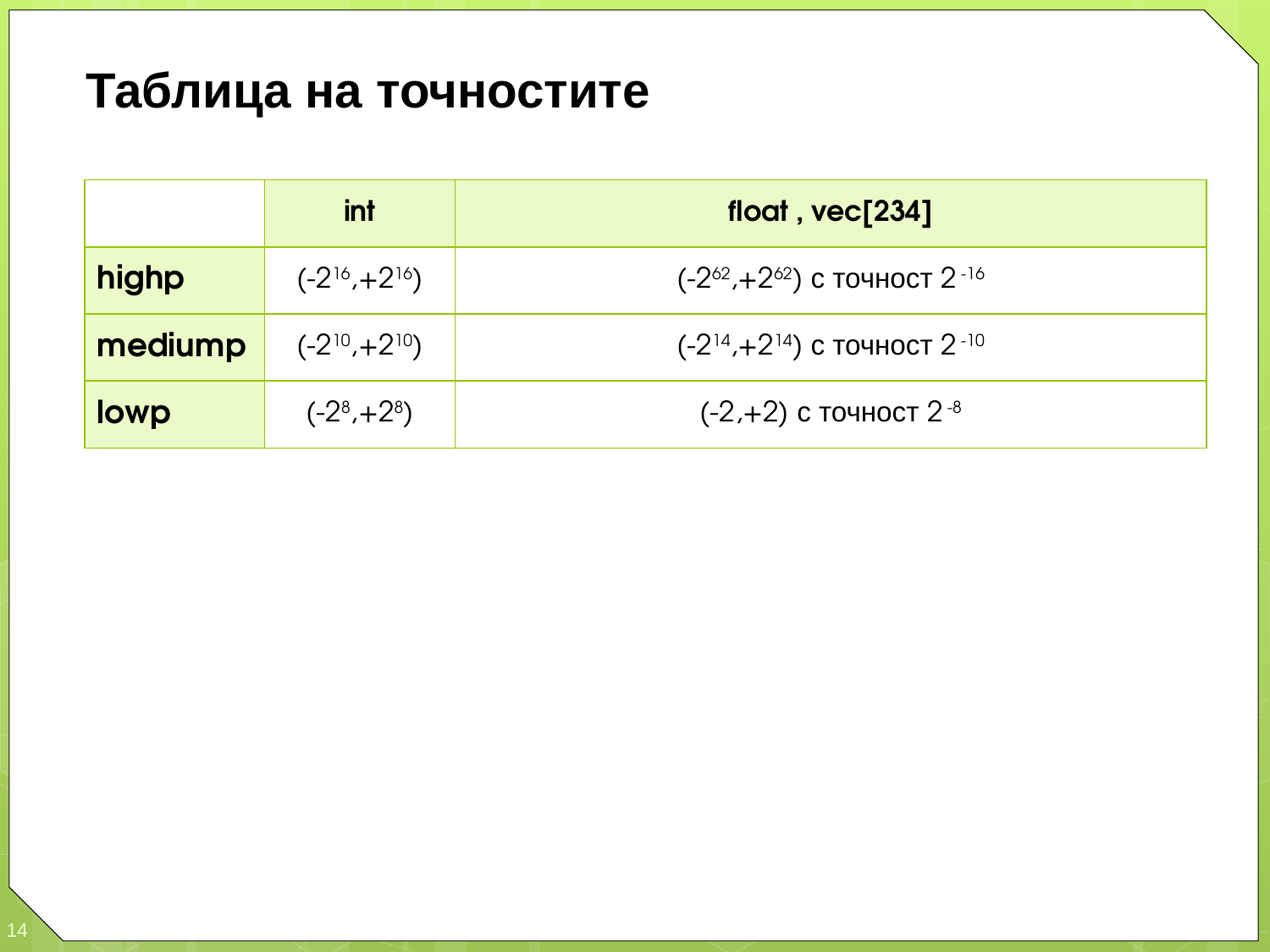

Таблица на точностите
|  | int | float , vec[234] |
| --- | --- | --- |
| highp | (-216,+216) | (-262,+262) с точност 2 -16 |
| mediump | (-210,+210) | (-214,+214) с точност 2 -10 |
| lowp | (-28,+28) | (-2,+2) с точност 2 -8 |